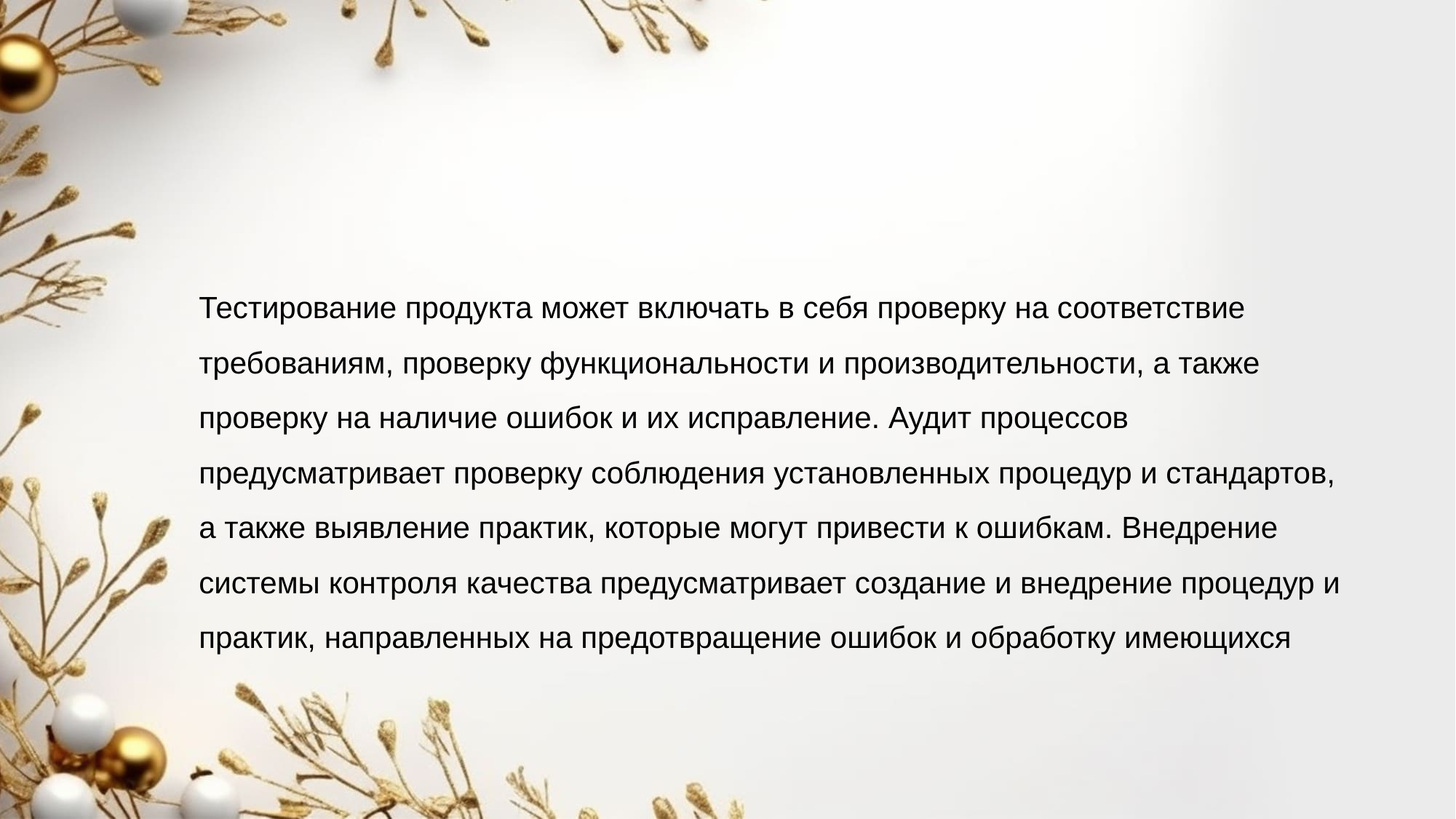

#
Тестирование продукта может включать в себя проверку на соответствие требованиям, проверку функциональности и производительности, а также проверку на наличие ошибок и их исправление. Аудит процессов предусматривает проверку соблюдения установленных процедур и стандартов, а также выявление практик, которые могут привести к ошибкам. Внедрение системы контроля качества предусматривает создание и внедрение процедур и практик, направленных на предотвращение ошибок и обработку имеющихся